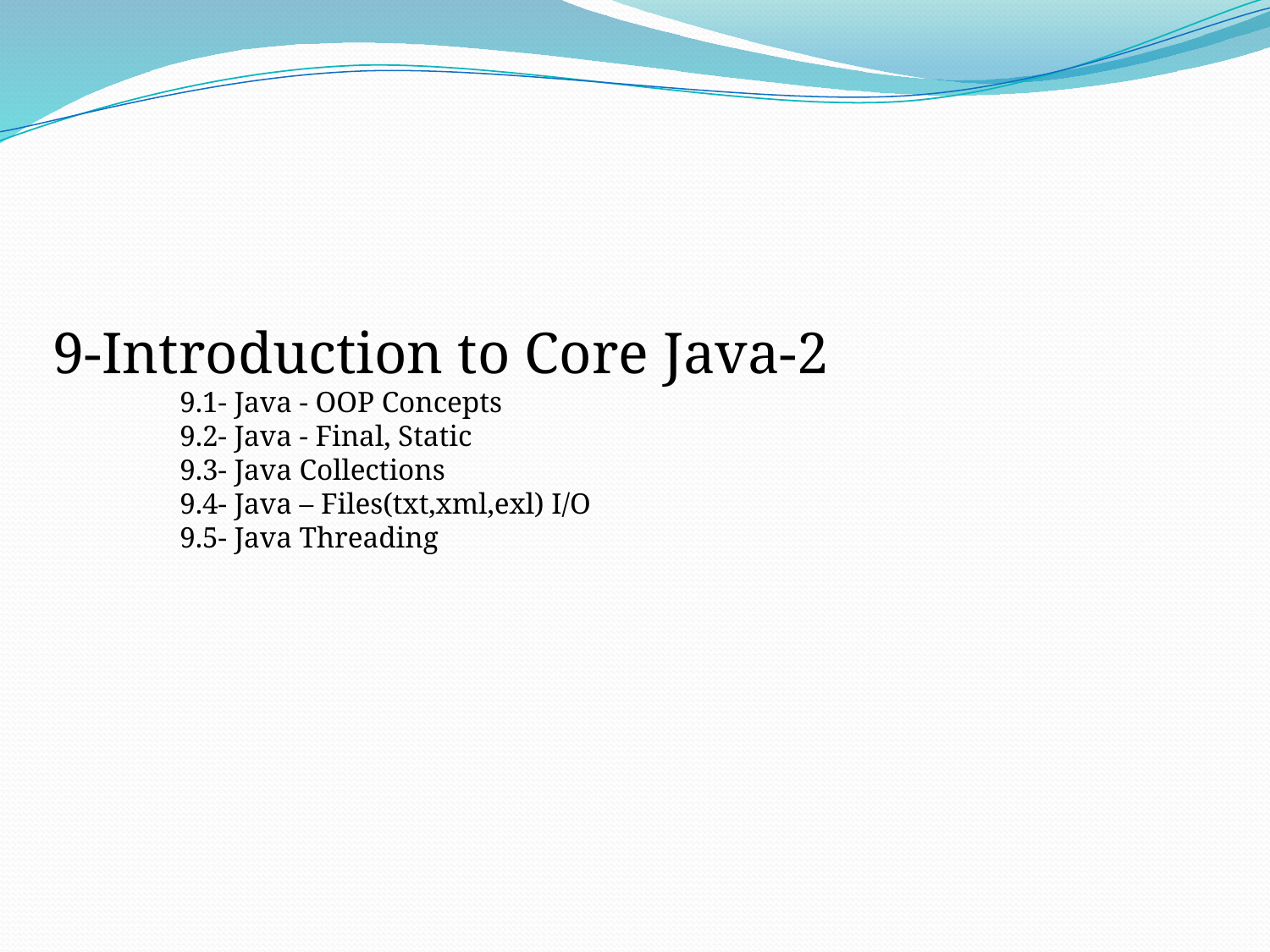

9-Introduction to Core Java-2
	9.1- Java - OOP Concepts
	9.2- Java - Final, Static
	9.3- Java Collections
	9.4- Java – Files(txt,xml,exl) I/O
	9.5- Java Threading